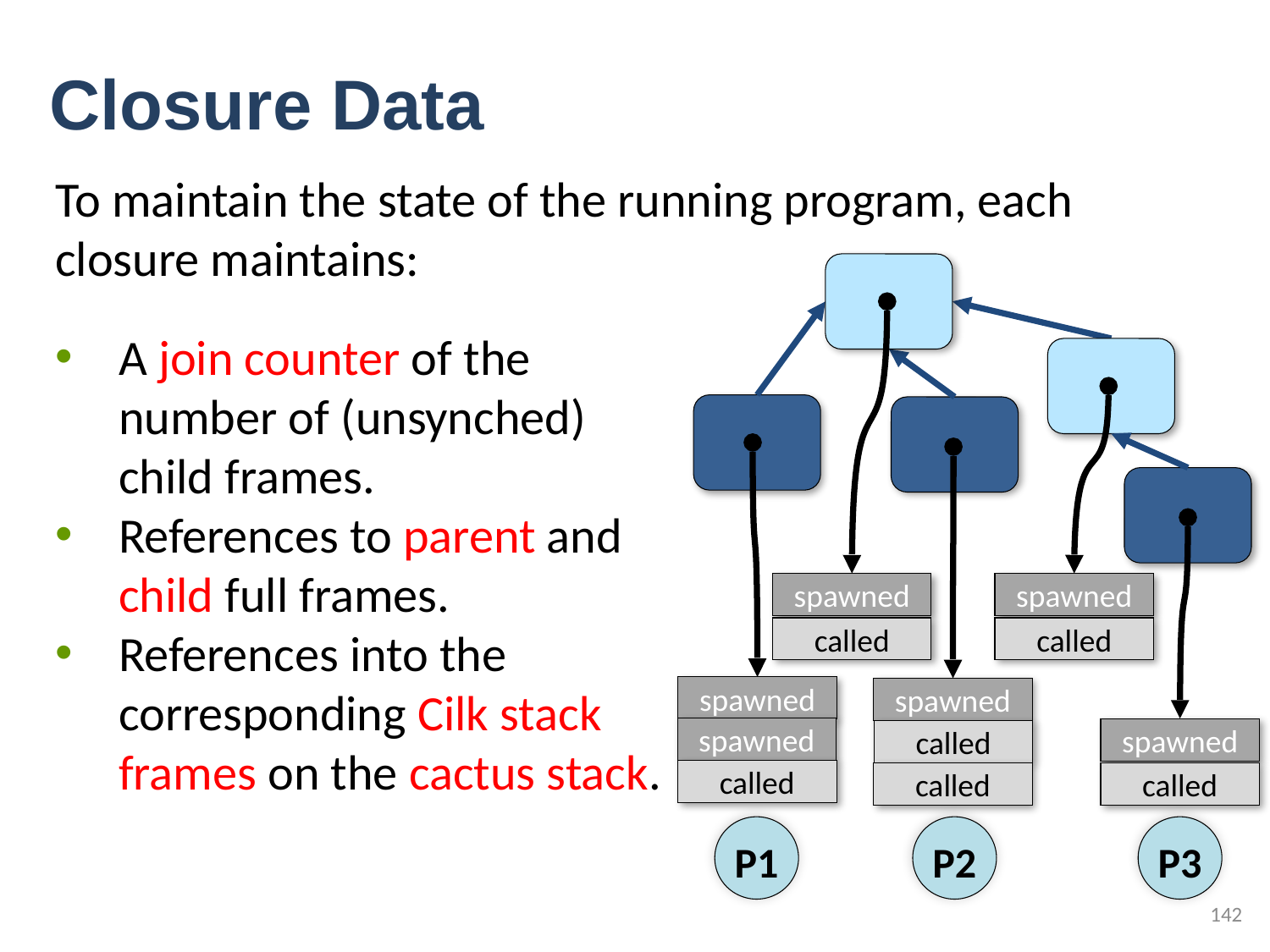

# Closure Data
To maintain the state of the running program, each closure maintains:

A join counter of the number of (unsynched) child frames.
References to parent and child full frames.
References into the corresponding Cilk stack frames on the cactus stack.

spawned
spawned
called
called
spawned
spawned
spawned
spawned
called
called
called
called
P1
P2
P3
142